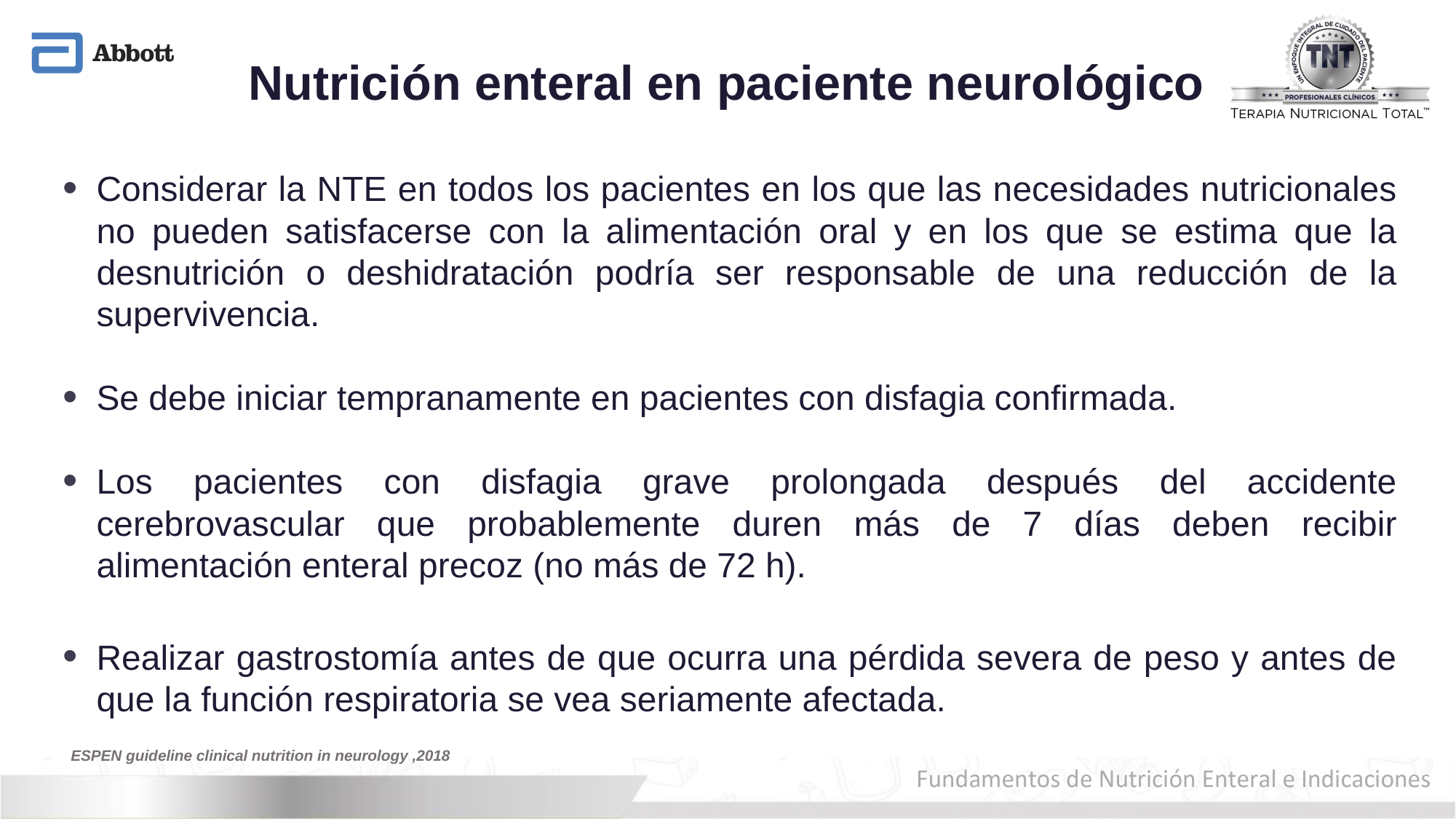

# Nutrición enteral en paciente neurológico
Considerar la NTE en todos los pacientes en los que las necesidades nutricionales no pueden satisfacerse con la alimentación oral y en los que se estima que la desnutrición o deshidratación podría ser responsable de una reducción de la supervivencia.

Se debe iniciar tempranamente en pacientes con disfagia confirmada.

Los pacientes con disfagia grave prolongada después del accidente cerebrovascular que probablemente duren más de 7 días deben recibir alimentación enteral precoz (no más de 72 h).

Realizar gastrostomía antes de que ocurra una pérdida severa de peso y antes de que la función respiratoria se vea seriamente afectada.
ESPEN guideline clinical nutrition in neurology ,2018